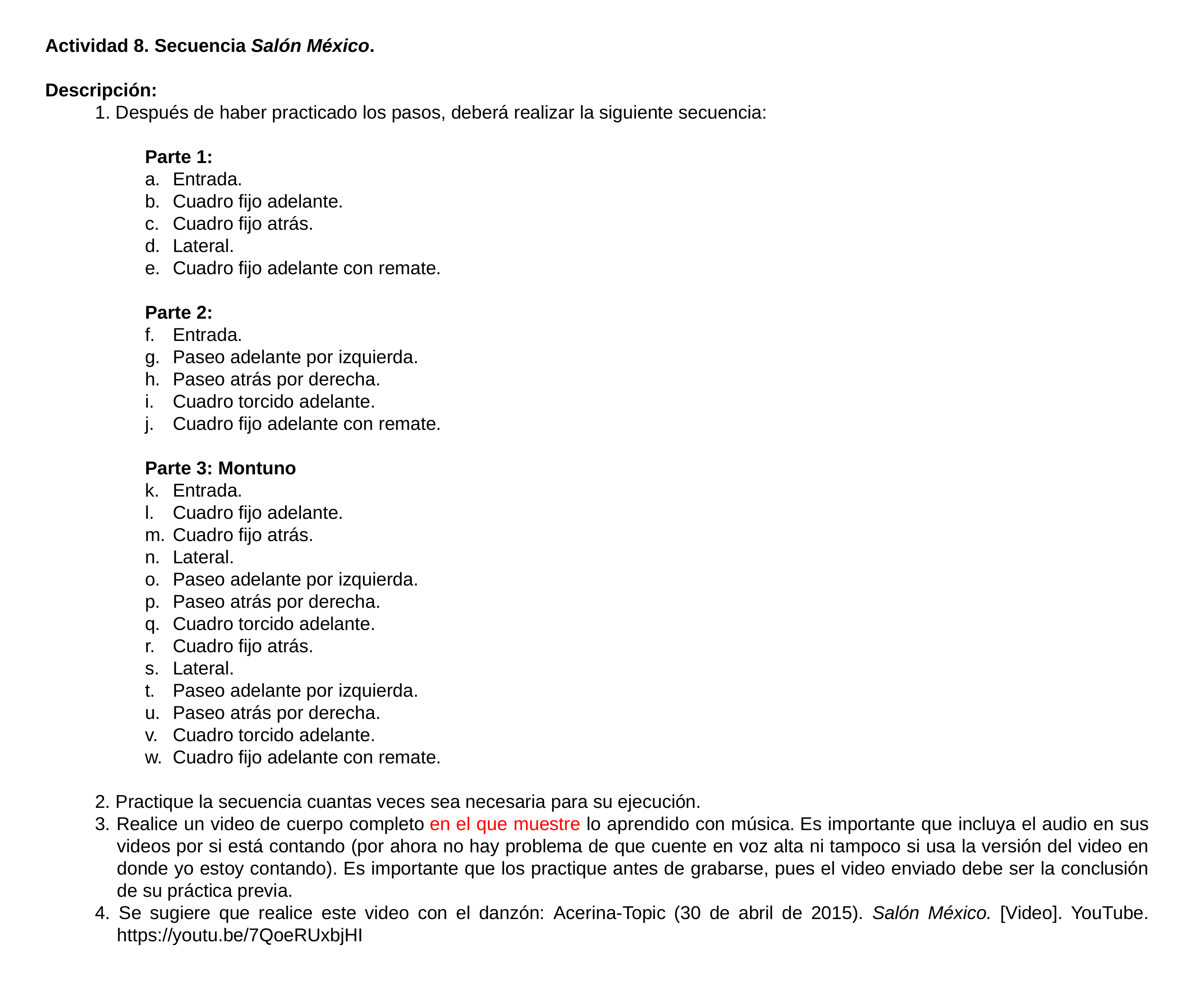

Actividad 8. Secuencia Salón México.

Descripción:
1. Después de haber practicado los pasos, deberá realizar la siguiente secuencia:

Parte 1:
Entrada.
Cuadro fijo adelante.
Cuadro fijo atrás.
Lateral.
Cuadro fijo adelante con remate.

Parte 2:
Entrada.
Paseo adelante por izquierda.
Paseo atrás por derecha.
Cuadro torcido adelante.
Cuadro fijo adelante con remate.

Parte 3: Montuno
Entrada.
Cuadro fijo adelante.
Cuadro fijo atrás.
Lateral.
Paseo adelante por izquierda.
Paseo atrás por derecha.
Cuadro torcido adelante.
Cuadro fijo atrás.
Lateral.
Paseo adelante por izquierda.
Paseo atrás por derecha.
Cuadro torcido adelante.
Cuadro fijo adelante con remate.

2. Practique la secuencia cuantas veces sea necesaria para su ejecución.
3. Realice un video de cuerpo completo en el que muestre lo aprendido con música. Es importante que incluya el audio en sus videos por si está contando (por ahora no hay problema de que cuente en voz alta ni tampoco si usa la versión del video en donde yo estoy contando). Es importante que los practique antes de grabarse, pues el video enviado debe ser la conclusión de su práctica previa.
4. Se sugiere que realice este video con el danzón: Acerina-Topic (30 de abril de 2015). Salón México. [Video]. YouTube. https://youtu.be/7QoeRUxbjHI